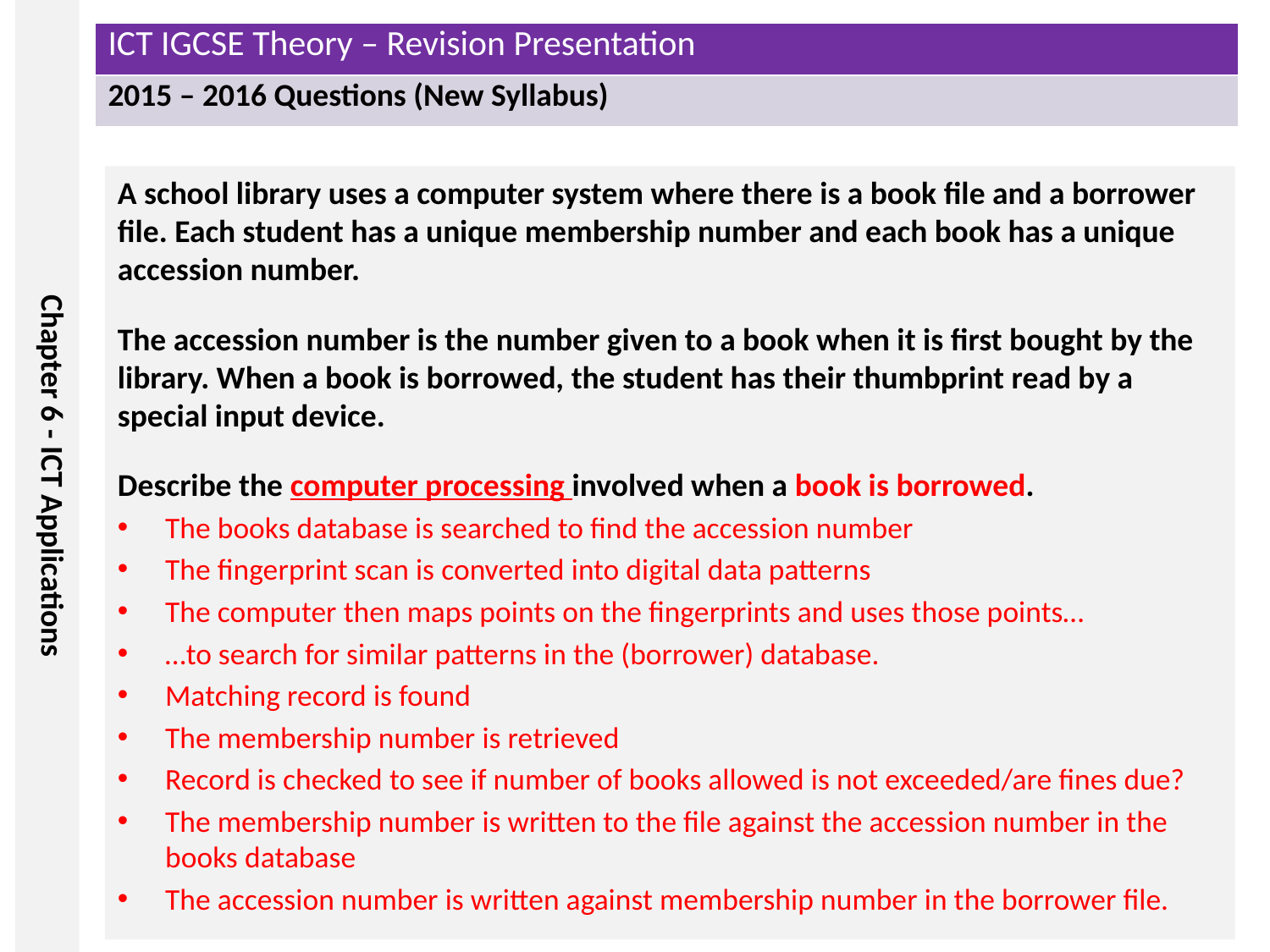

A school library uses a computer system where there is a book file and a borrower file. Each student has a unique membership number and each book has a unique accession number.

The accession number is the number given to a book when it is first bought by the library. When a book is borrowed, the student has their thumbprint read by a special input device.

Describe the computer processing involved when a book is borrowed.
The books database is searched to find the accession number
The fingerprint scan is converted into digital data patterns
The computer then maps points on the fingerprints and uses those points…
…to search for similar patterns in the (borrower) database.
Matching record is found
The membership number is retrieved
Record is checked to see if number of books allowed is not exceeded/are fines due?
The membership number is written to the file against the accession number in the books database
The accession number is written against membership number in the borrower file.